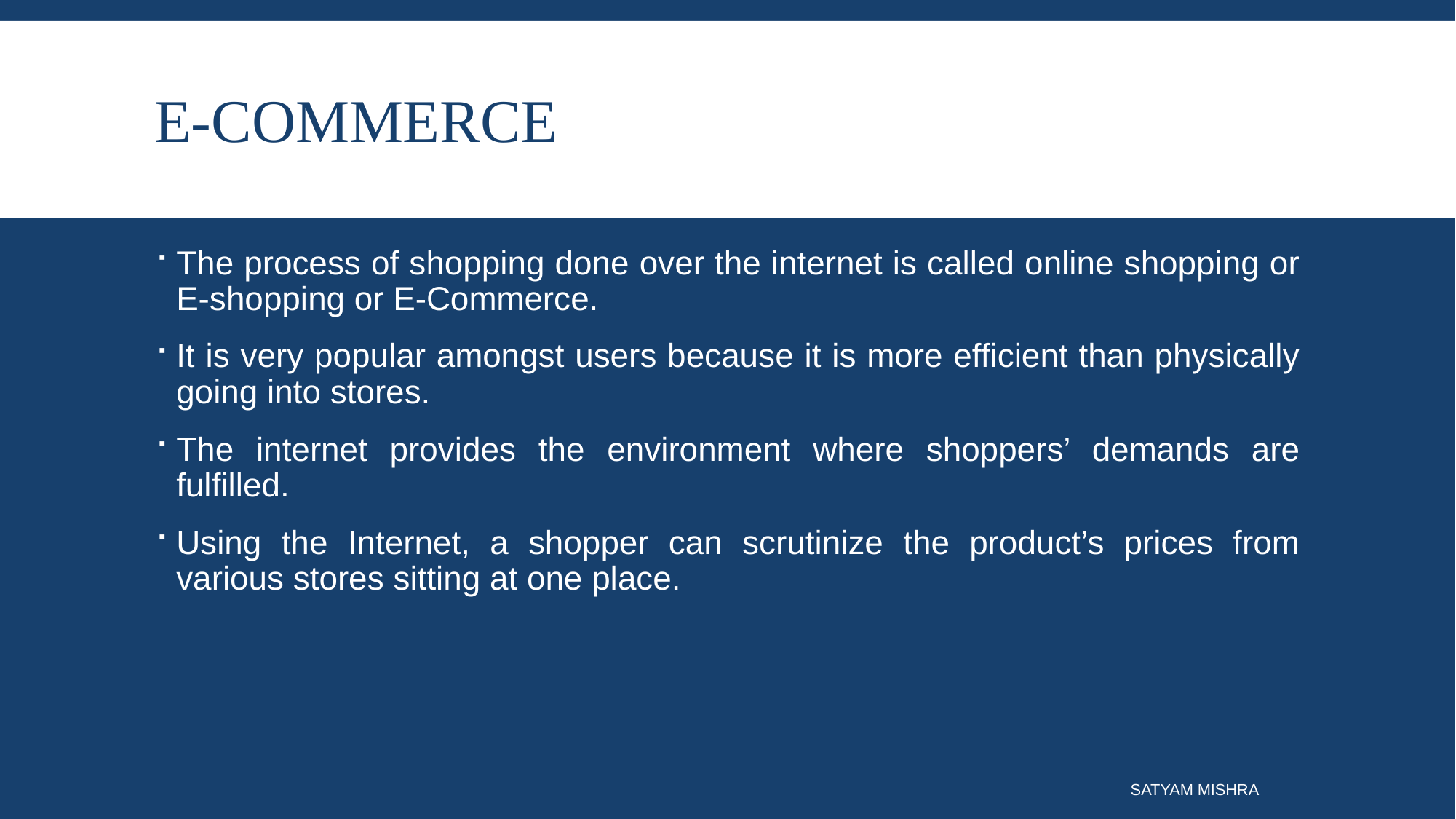

# E-Commerce
The process of shopping done over the internet is called online shopping or E-shopping or E-Commerce.
It is very popular amongst users because it is more efficient than physically going into stores.
The internet provides the environment where shoppers’ demands are fulfilled.
Using the Internet, a shopper can scrutinize the product’s prices from various stores sitting at one place.

SATYAM MISHRA